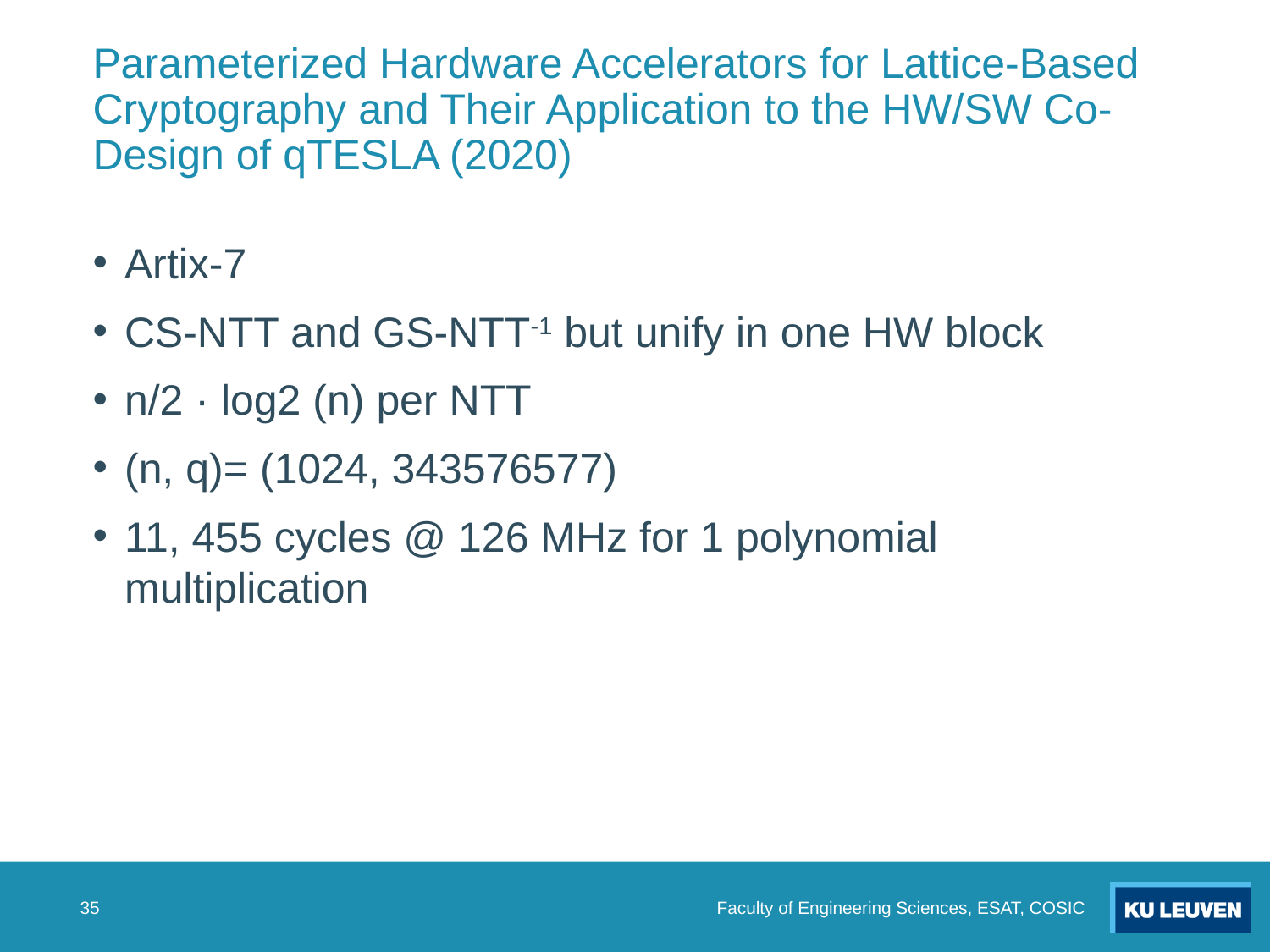

# Parameterized Hardware Accelerators for Lattice-Based Cryptography and Their Application to the HW/SW Co-Design of qTESLA (2020)
Artix-7
CS-NTT and GS-NTT-1 but unify in one HW block
n/2 · log2 (n) per NTT
(n, q)= (1024, 343576577)
11, 455 cycles @ 126 MHz for 1 polynomial multiplication
Faculty of Engineering Sciences, ESAT, COSIC
35